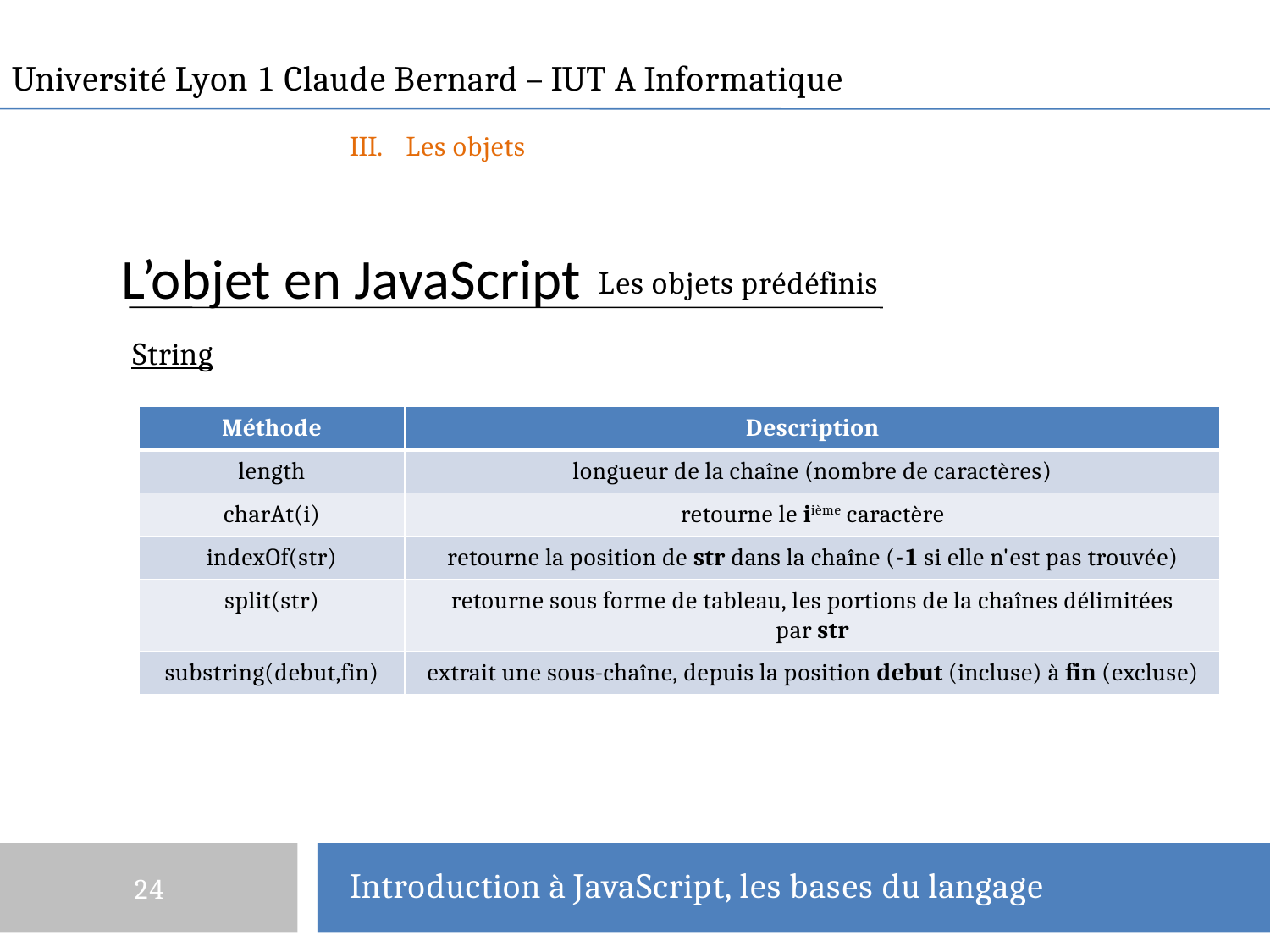

Université Lyon 1 Claude Bernard – IUT A Informatique
Les objets
# L’objet en JavaScript
Les objets prédéfinis
String
| Méthode | Description |
| --- | --- |
| length | longueur de la chaîne (nombre de caractères) |
| charAt(i) | retourne le iième caractère |
| indexOf(str) | retourne la position de str dans la chaîne (-1 si elle n'est pas trouvée) |
| split(str) | retourne sous forme de tableau, les portions de la chaînes délimitées par str |
| substring(debut,fin) | extrait une sous-chaîne, depuis la position debut (incluse) à fin (excluse) |
24

Introduction à JavaScript, les bases du langage